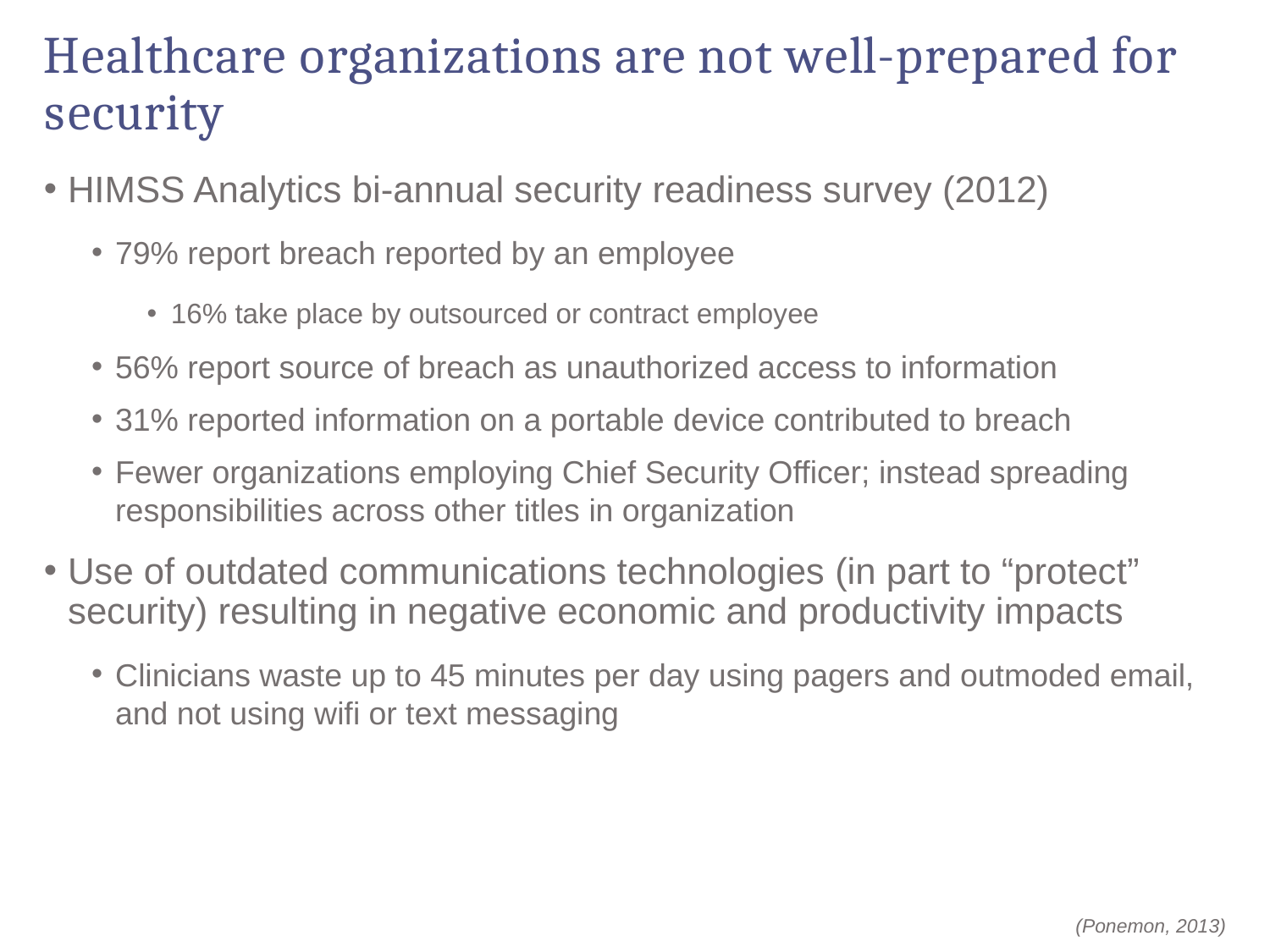

# Healthcare organizations are not well-prepared for security
HIMSS Analytics bi-annual security readiness survey (2012)
79% report breach reported by an employee
16% take place by outsourced or contract employee
56% report source of breach as unauthorized access to information
31% reported information on a portable device contributed to breach
Fewer organizations employing Chief Security Officer; instead spreading responsibilities across other titles in organization
Use of outdated communications technologies (in part to “protect” security) resulting in negative economic and productivity impacts
Clinicians waste up to 45 minutes per day using pagers and outmoded email, and not using wifi or text messaging
(Ponemon, 2013)